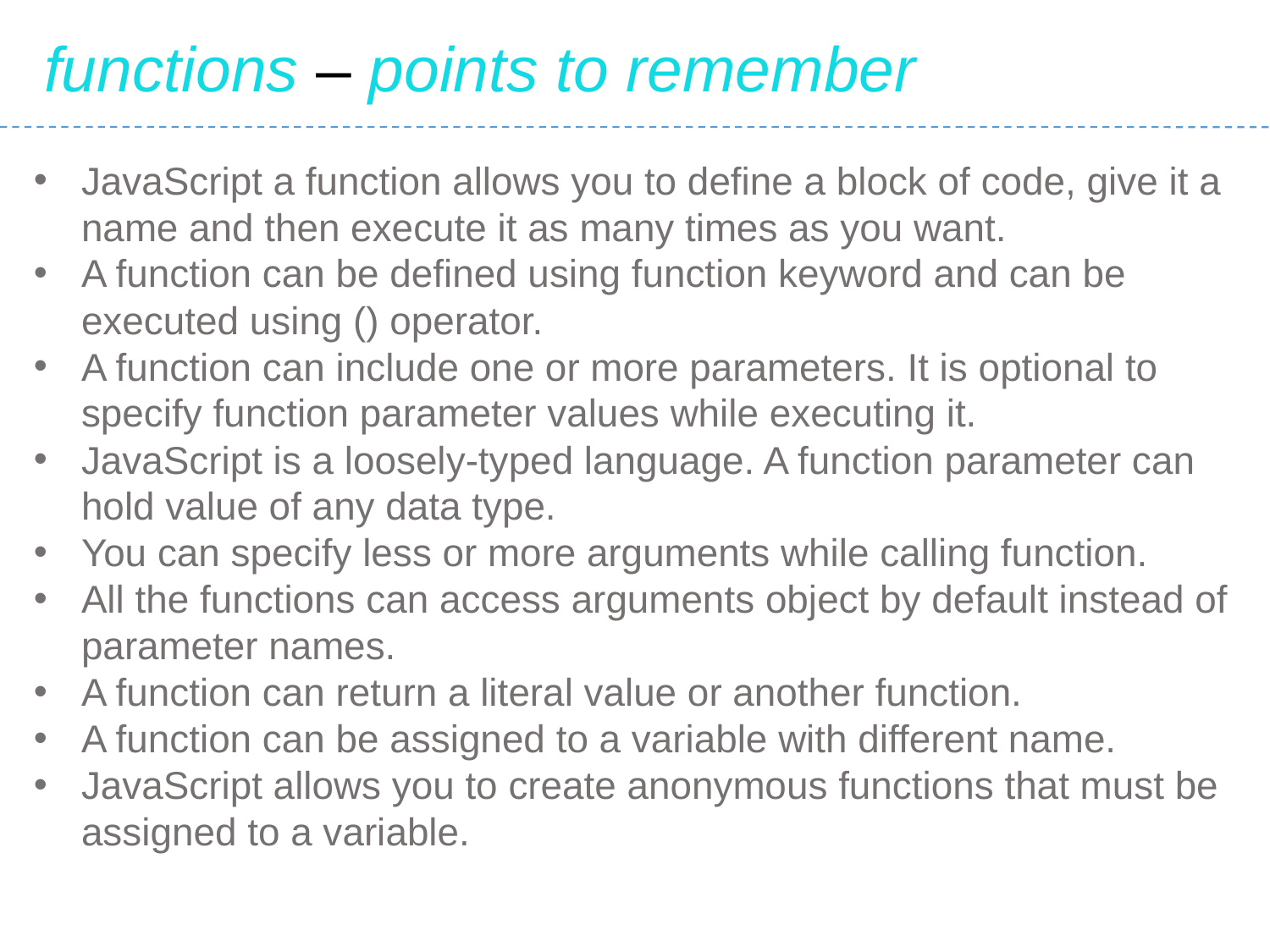

functions – points to remember
JavaScript a function allows you to define a block of code, give it a name and then execute it as many times as you want.
A function can be defined using function keyword and can be executed using () operator.
A function can include one or more parameters. It is optional to specify function parameter values while executing it.
JavaScript is a loosely-typed language. A function parameter can hold value of any data type.
You can specify less or more arguments while calling function.
All the functions can access arguments object by default instead of parameter names.
A function can return a literal value or another function.
A function can be assigned to a variable with different name.
JavaScript allows you to create anonymous functions that must be assigned to a variable.